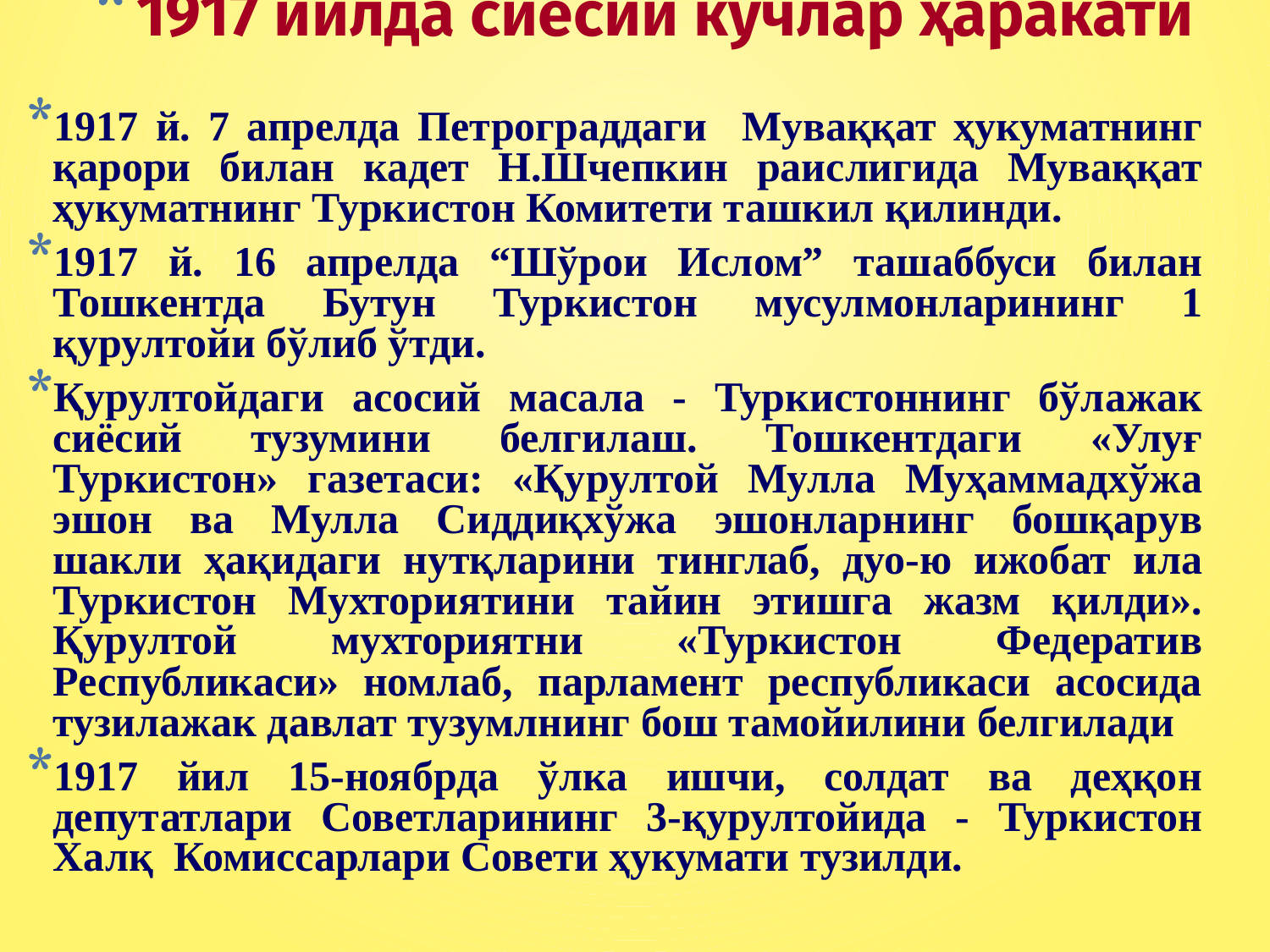

# 1917 йилда сиёсий кучлар ҳаракати
1917 й. 7 апрелда Петрограддаги  Муваққат ҳукуматнинг қарори билан кадет Н.Шчепкин раислигида Муваққат ҳукуматнинг Туркистон Комитети ташкил қилинди.
1917 й. 16 апрелда “Шўрои Ислом” ташаббуси билан Тошкентда Бутун Туркистон мусулмонларининг 1 қурултойи бўлиб ўтди.
Қурултойдаги асосий масала - Туркистоннинг бўлажак сиёсий тузумини белгилаш. Тошкентдаги «Улуғ Туркистон» газетаси: «Қурултой Мулла Муҳаммадхўжа эшон ва Мулла Сиддиқхўжа эшонларнинг бошқарув шакли ҳақидаги нутқларини тинглаб, дуо-ю ижобат ила Туркистон Мухториятини тайин этишга жазм қилди». Қурултой мухториятни «Туркистон Федератив Республикаси» номлаб, парламент республикаси асосида тузилажак давлат тузумлнинг бош тамойилини белгилади
1917 йил 15-ноябрда ўлка ишчи, солдат ва деҳқон депутатлари Советларининг 3-қурултойида - Туркистон Халқ  Комиссарлари Совети ҳукумати тузилди.